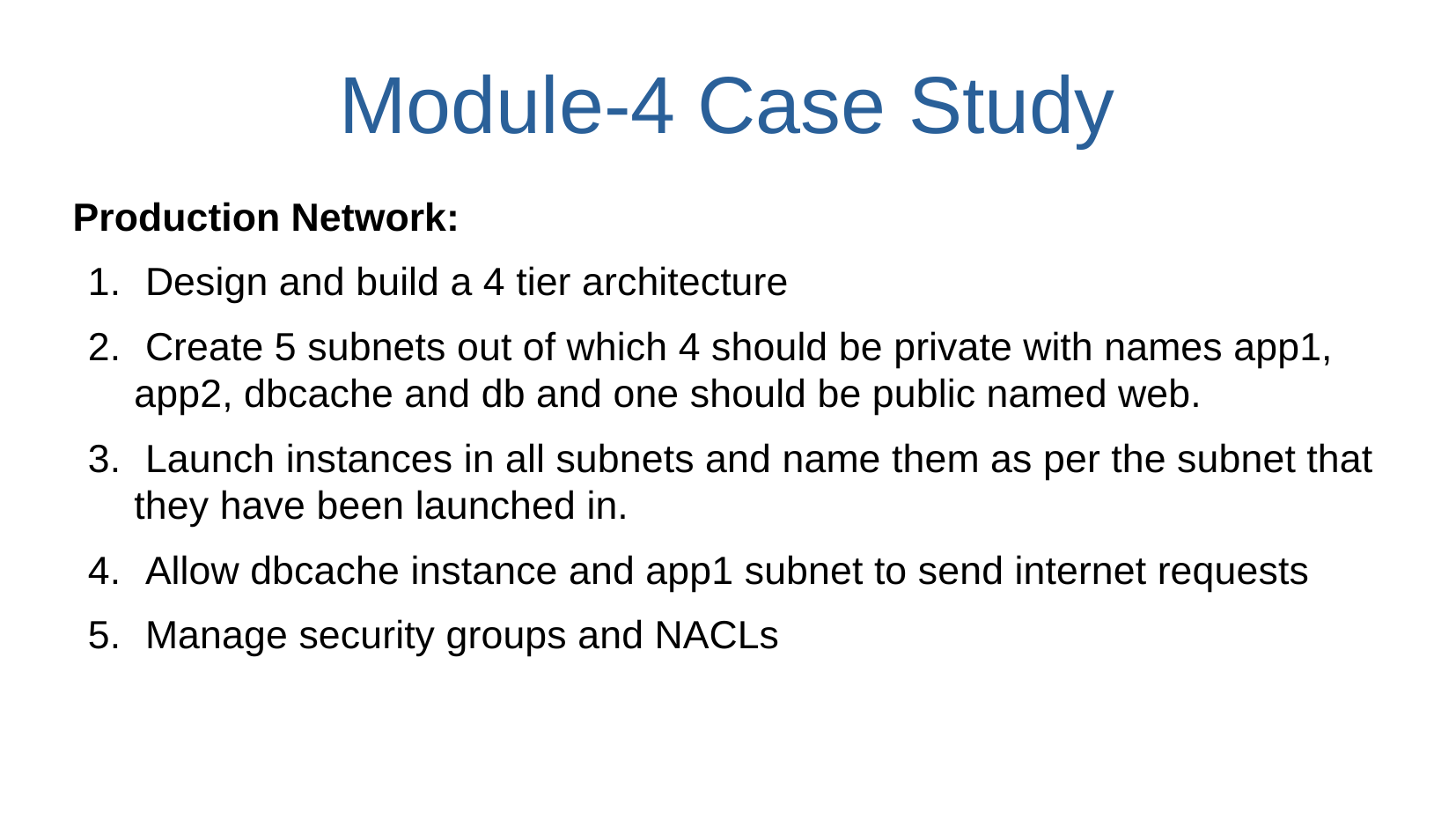

# Module-4 Case Study
Production Network:
 Design and build a 4 tier architecture
 Create 5 subnets out of which 4 should be private with names app1, app2, dbcache and db and one should be public named web.
 Launch instances in all subnets and name them as per the subnet that they have been launched in.
 Allow dbcache instance and app1 subnet to send internet requests
 Manage security groups and NACLs